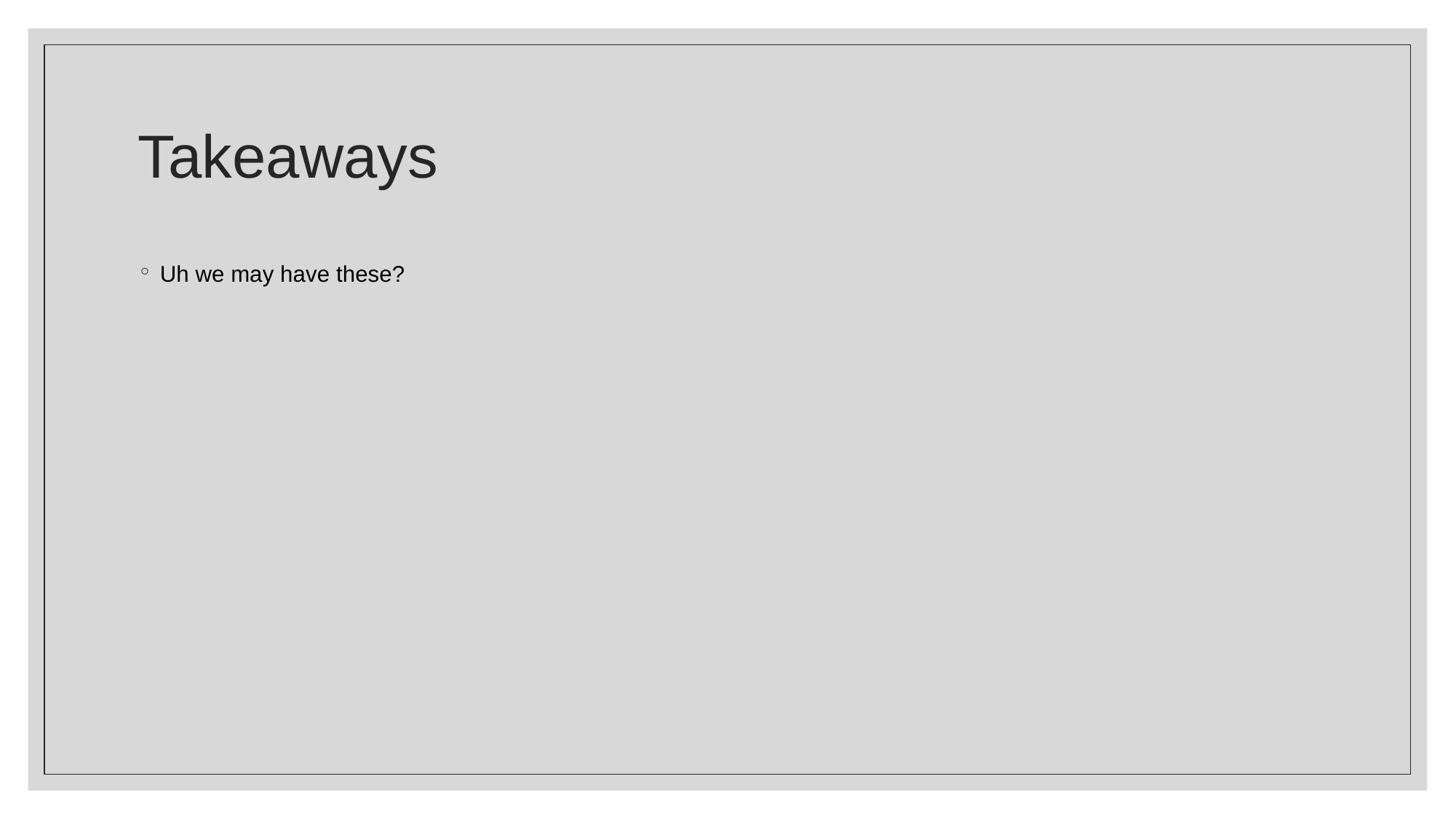

# Takeaways
Uh we may have these?